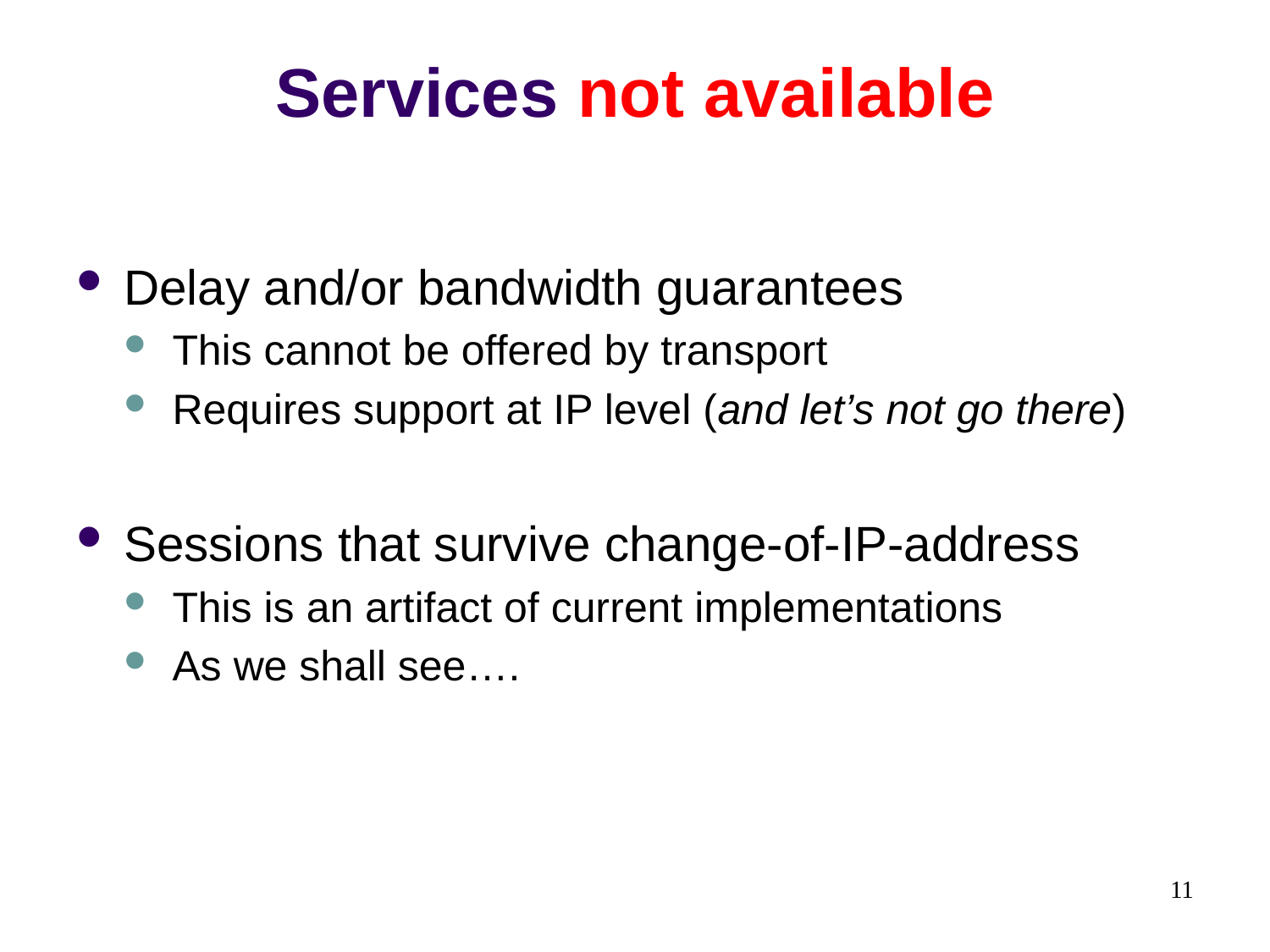

# Services not available

Delay and/or bandwidth guarantees
This cannot be offered by transport
Requires support at IP level (and let’s not go there)

Sessions that survive change-of-IP-address
This is an artifact of current implementations
As we shall see….

11